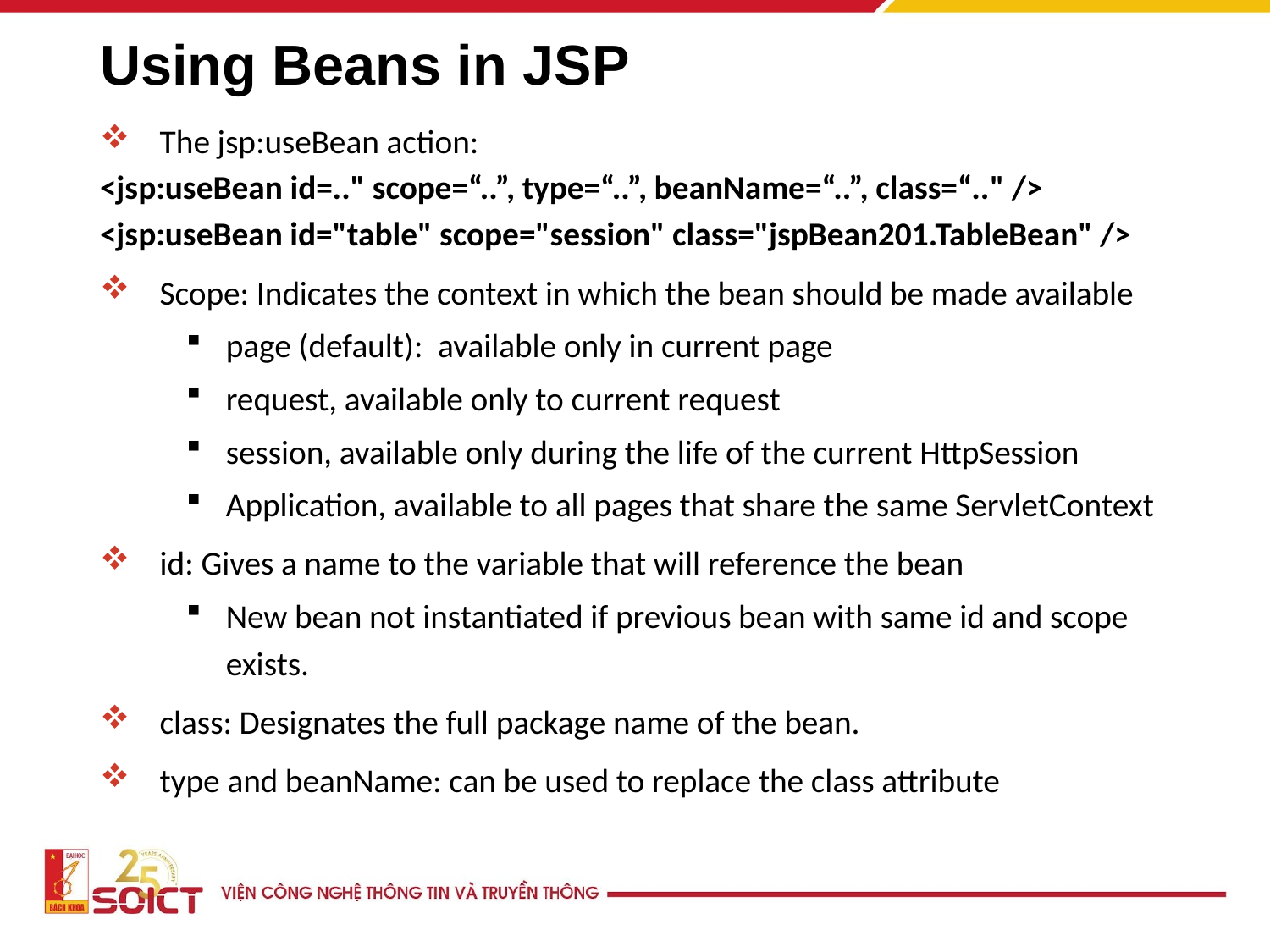

# Using Beans in JSP
The jsp:useBean action:
<jsp:useBean id=.." scope=“..”, type=“..”, beanName=“..”, class=“.." />
<jsp:useBean id="table" scope="session" class="jspBean201.TableBean" />
Scope: Indicates the context in which the bean should be made available
page (default):  available only in current page
request, available only to current request
session, available only during the life of the current HttpSession
Application, available to all pages that share the same ServletContext
id: Gives a name to the variable that will reference the bean
New bean not instantiated if previous bean with same id and scope exists.
class: Designates the full package name of the bean.
type and beanName: can be used to replace the class attribute